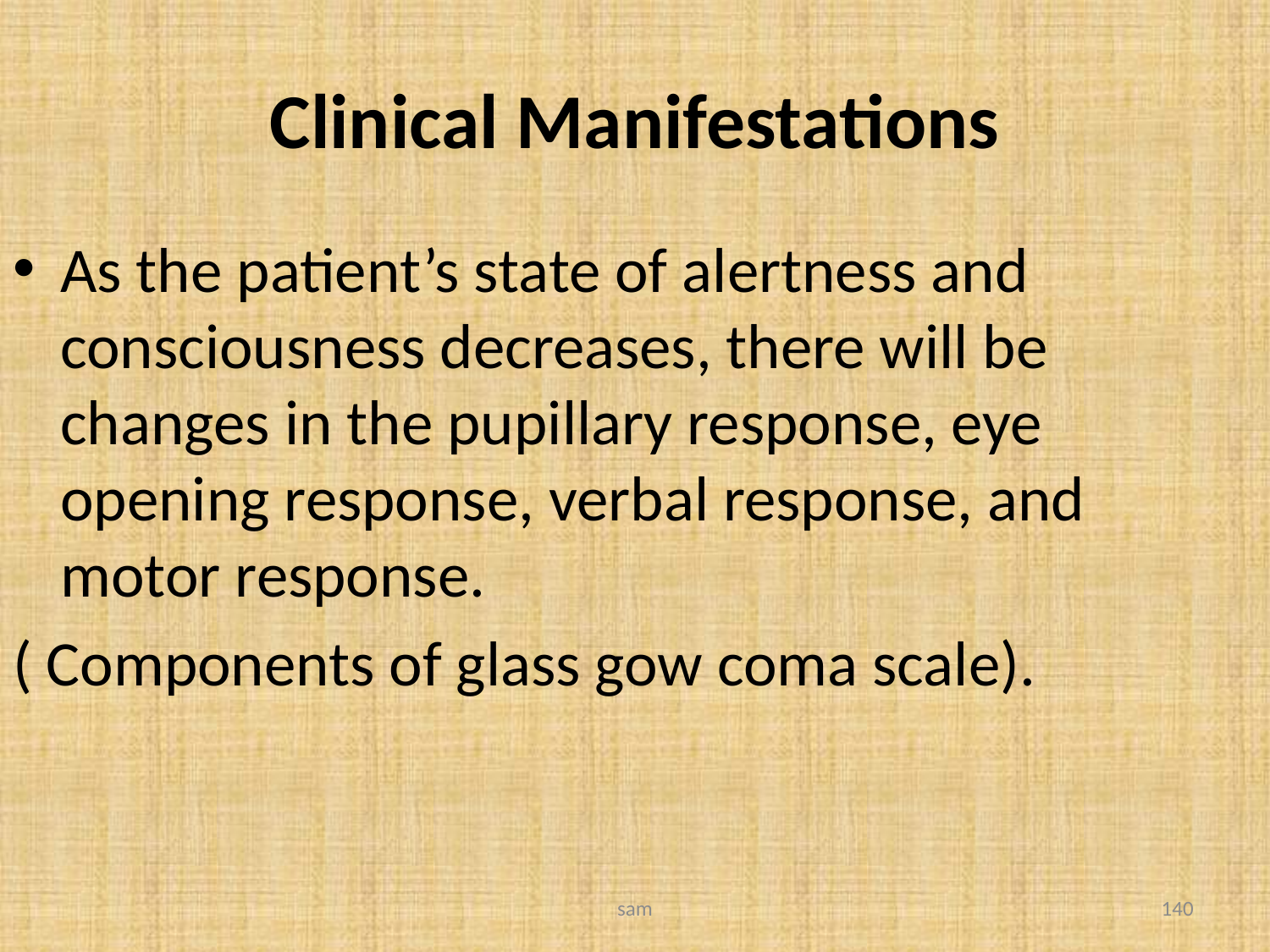

# Clinical Manifestations
As the patient’s state of alertness and consciousness decreases, there will be changes in the pupillary response, eye opening response, verbal response, and motor response.
( Components of glass gow coma scale).
sam
140